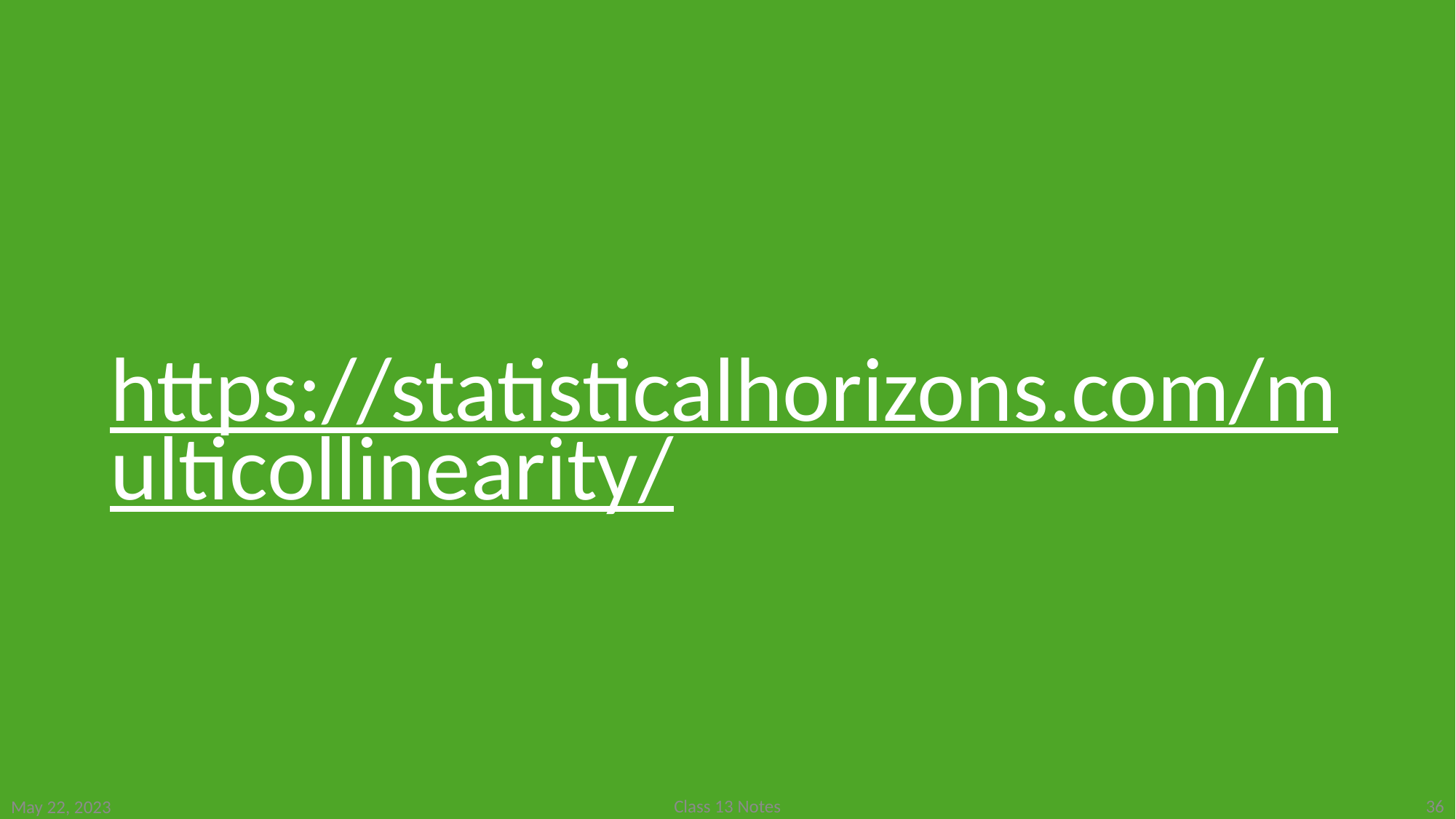

# https://statisticalhorizons.com/multicollinearity/

36
Class 13 Notes
May 22, 2023